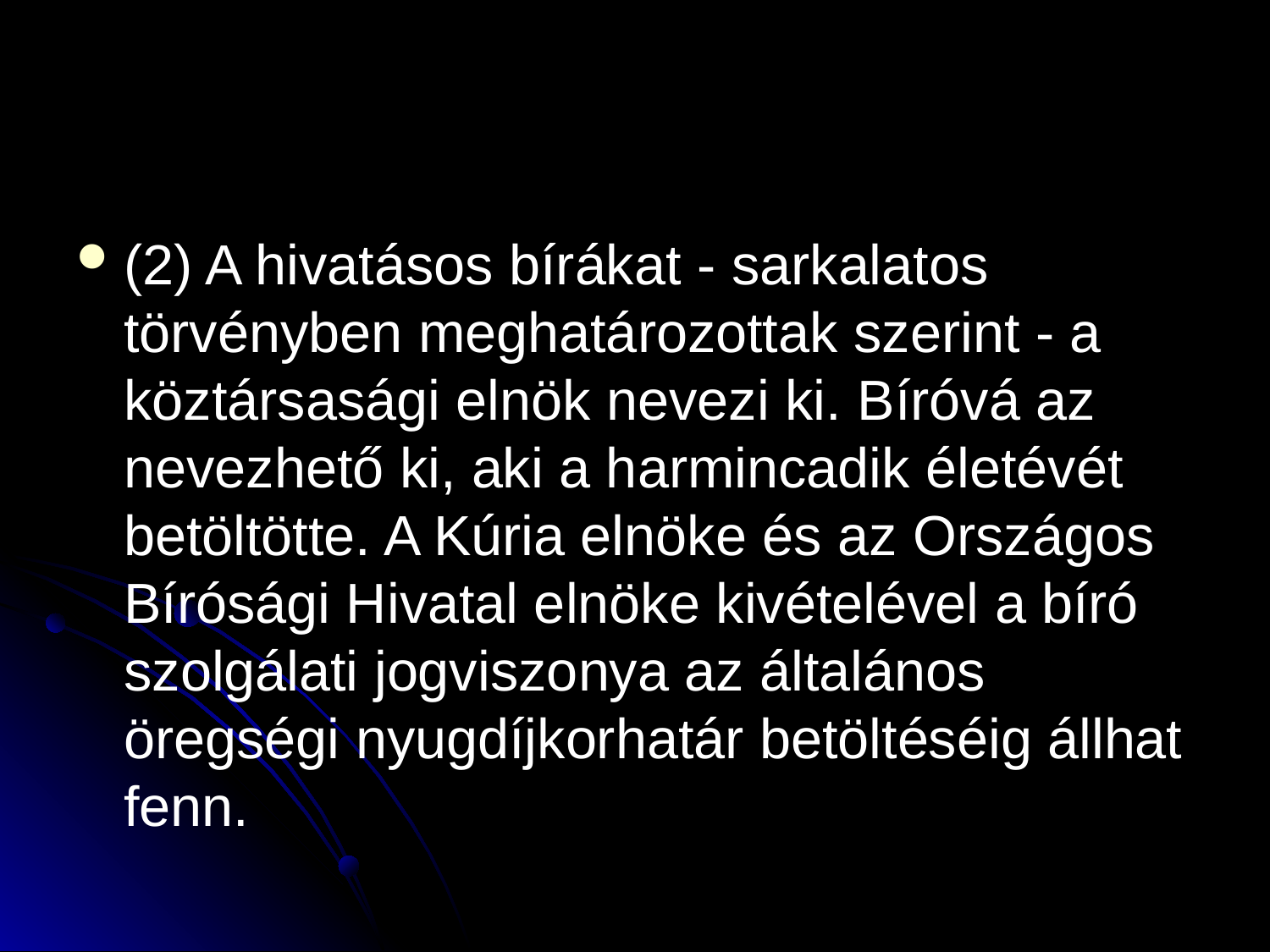

#
(2) A hivatásos bírákat - sarkalatos törvényben meghatározottak szerint - a köztársasági elnök nevezi ki. Bíróvá az nevezhető ki, aki a harmincadik életévét betöltötte. A Kúria elnöke és az Országos Bírósági Hivatal elnöke kivételével a bíró szolgálati jogviszonya az általános öregségi nyugdíjkorhatár betöltéséig állhat fenn.